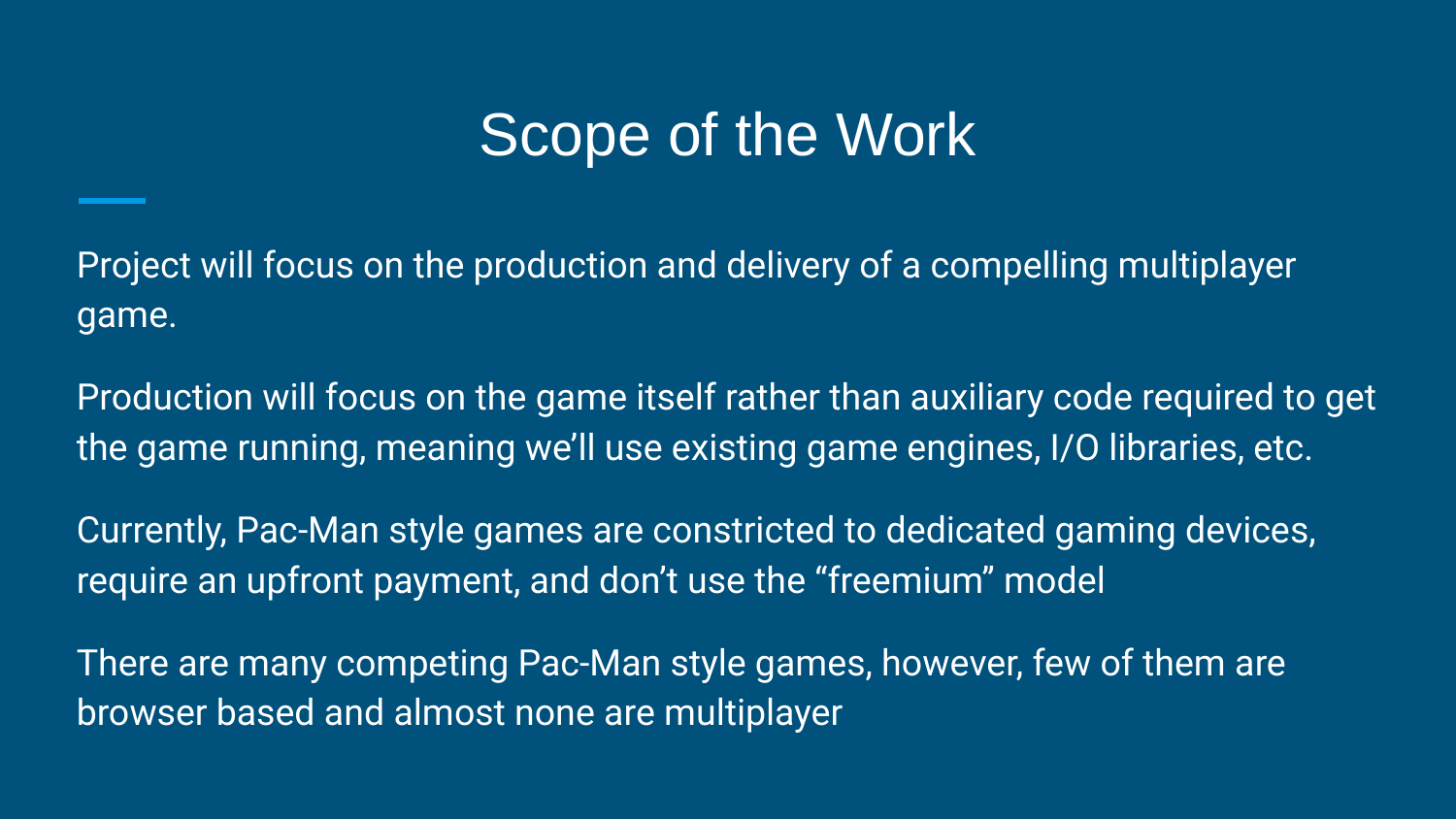

# Scope of the Work
Project will focus on the production and delivery of a compelling multiplayer game.
Production will focus on the game itself rather than auxiliary code required to get the game running, meaning we’ll use existing game engines, I/O libraries, etc.
Currently, Pac-Man style games are constricted to dedicated gaming devices, require an upfront payment, and don’t use the “freemium” model
There are many competing Pac-Man style games, however, few of them are browser based and almost none are multiplayer